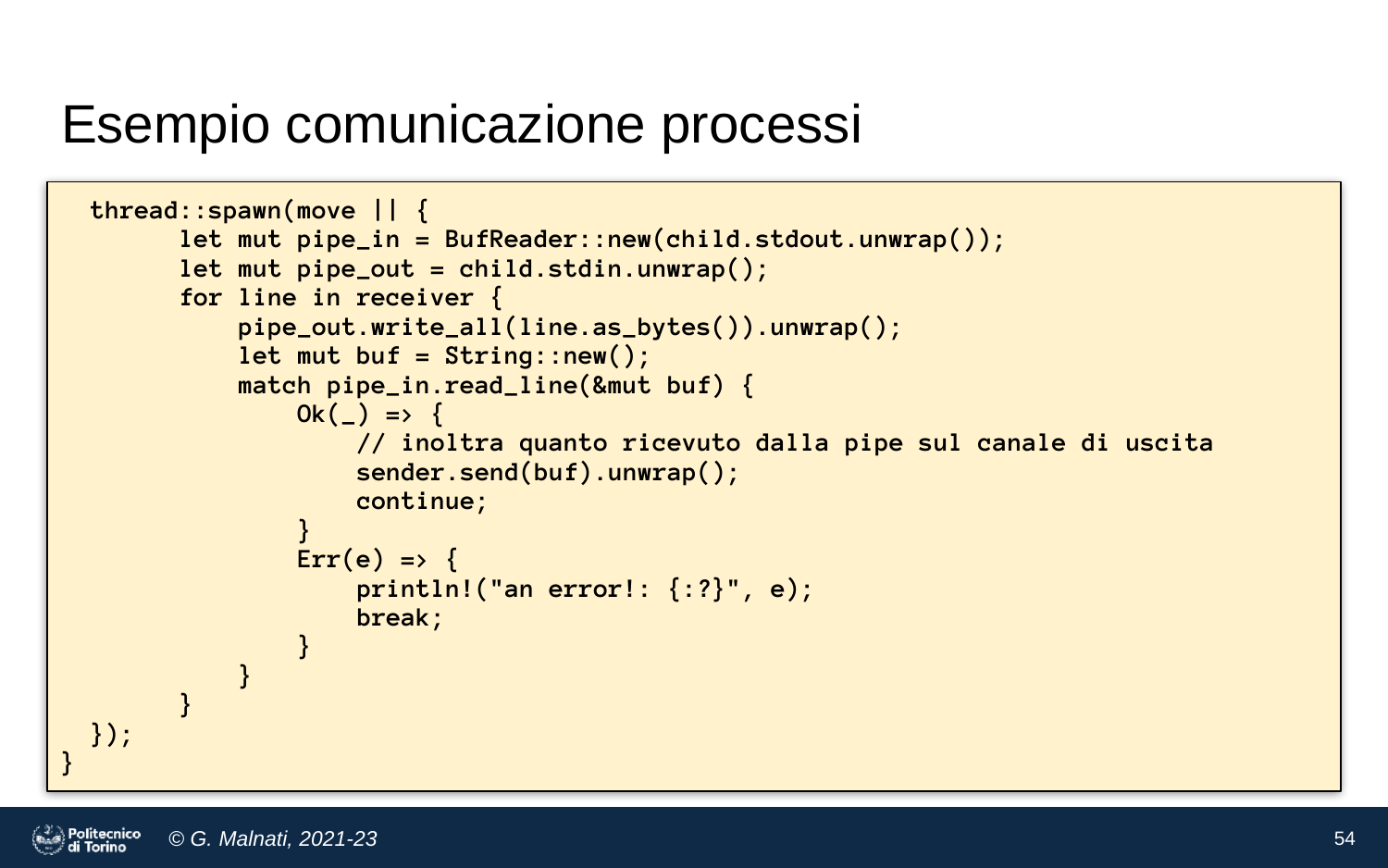

# Esempio comunicazione processi
  thread::spawn(move || {
        let mut pipe_in = BufReader::new(child.stdout.unwrap());
        let mut pipe_out = child.stdin.unwrap();
        for line in receiver {
            pipe_out.write_all(line.as_bytes()).unwrap();
            let mut buf = String::new();
            match pipe_in.read_line(&mut buf) {
                Ok(_) => {
                    // inoltra quanto ricevuto dalla pipe sul canale di uscita
                    sender.send(buf).unwrap();
                    continue;
                }
                Err(e) => {
                    println!("an error!: {:?}", e);
                    break;
                }
            }
        }
  });
}
54